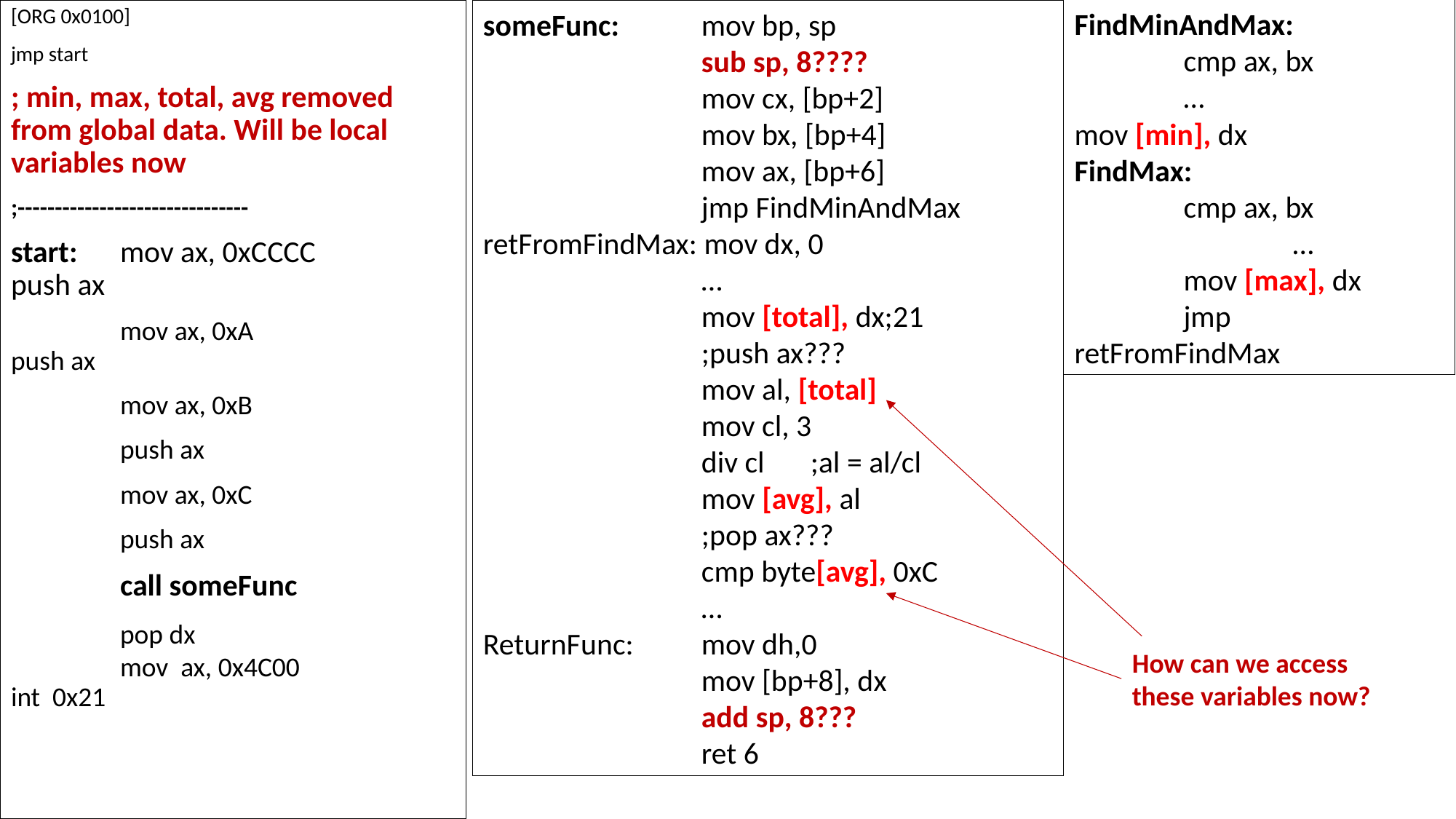

[ORG 0x0100]
jmp start
; min, max, total, avg removed from global data. Will be local variables now
;-------------------------------
start:	mov ax, 0xCCCC		push ax
	mov ax, 0xA		push ax
	mov ax, 0xB
	push ax
	mov ax, 0xC
	push ax
	call someFunc
	pop dx
	mov  ax, 0x4C00         	int  0x21
FindMinAndMax:
	cmp ax, bx
	…		mov [min], dx
FindMax:
	cmp ax, bx
		…
	mov [max], dx
	jmp 	retFromFindMax
someFunc:	mov bp, sp
		sub sp, 8????
		mov cx, [bp+2] 				mov bx, [bp+4]
		mov ax, [bp+6]
		jmp FindMinAndMax
retFromFindMax: mov dx, 0
		…
		mov [total], dx;21
		;push ax???				mov al, [total]
		mov cl, 3
		div cl	;al = al/cl
		mov [avg], al
		;pop ax???
		cmp byte[avg], 0xC
		…
ReturnFunc:	mov dh,0
		mov [bp+8], dx
		add sp, 8???				ret 6
How can we access these variables now?